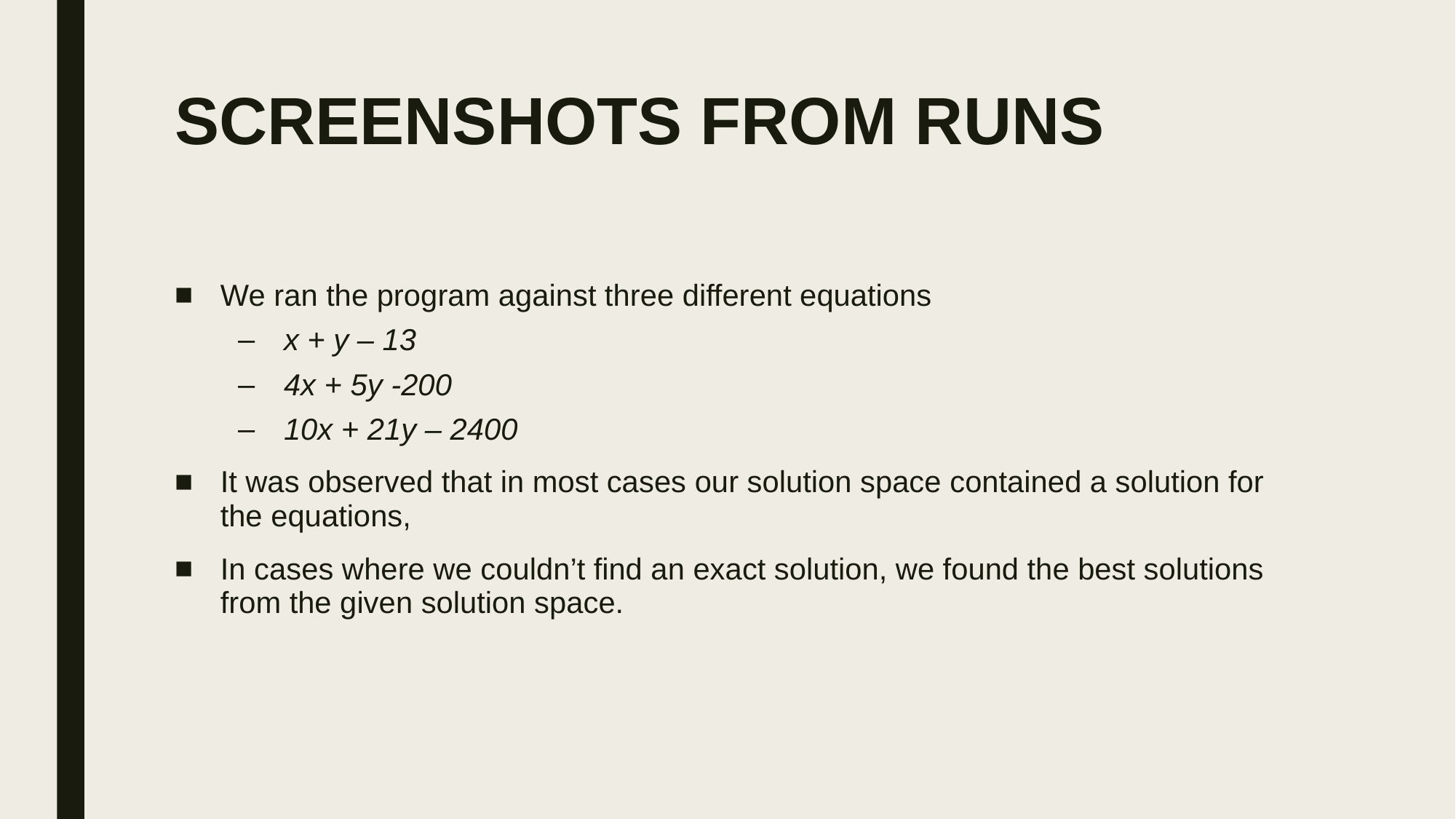

# SCREENSHOTS FROM RUNS
We ran the program against three different equations
x + y – 13
4x + 5y -200
10x + 21y – 2400
It was observed that in most cases our solution space contained a solution for the equations,
In cases where we couldn’t find an exact solution, we found the best solutions from the given solution space.